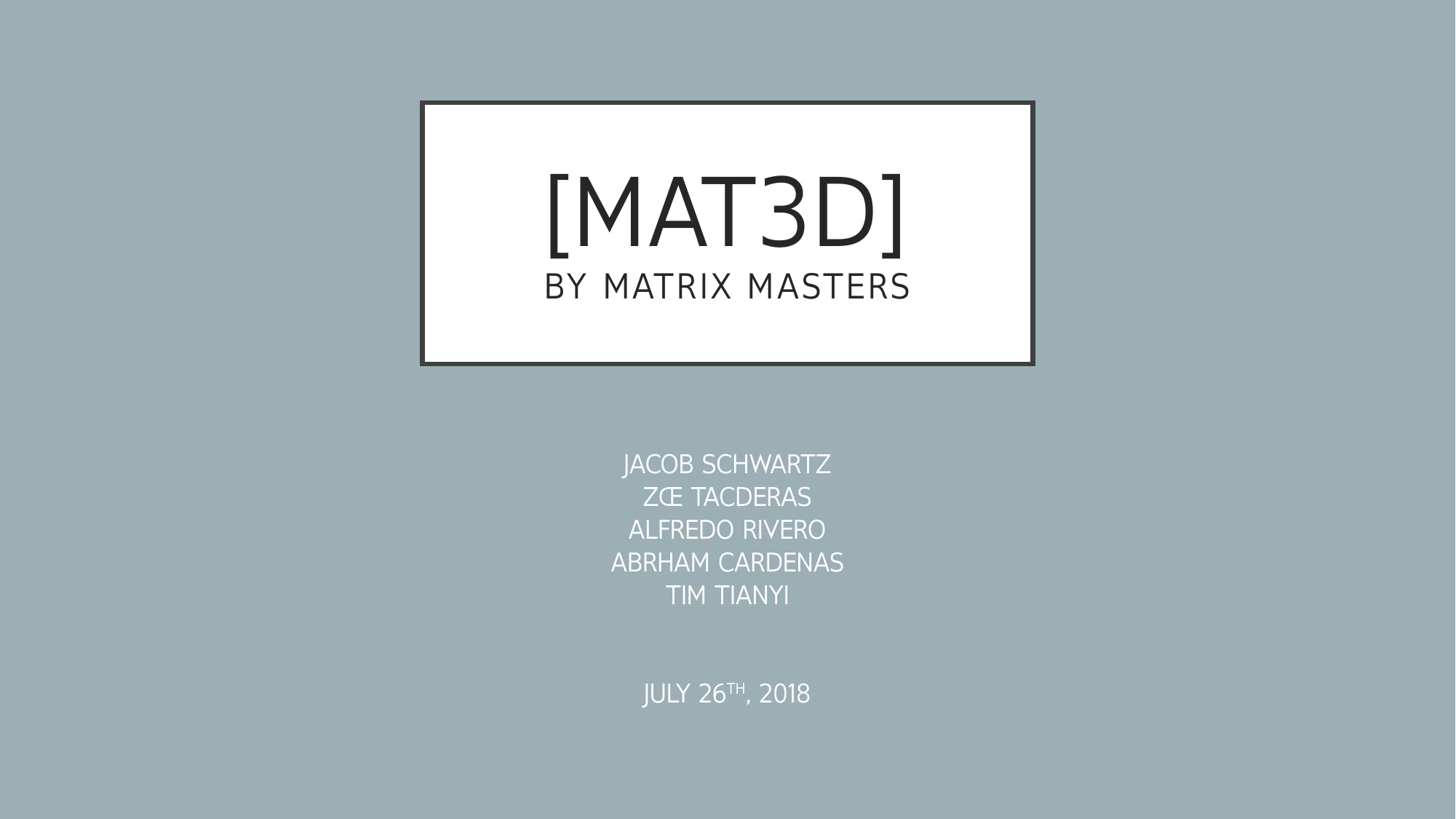

# [MAT3D] by Matrix Masters
JACOB SCHWARTZ
ZOE TACDERAS
ALFREDO RIVERO
ABRHAM CARDENAS
TIM TIANYI

JULY 26TH, 2018